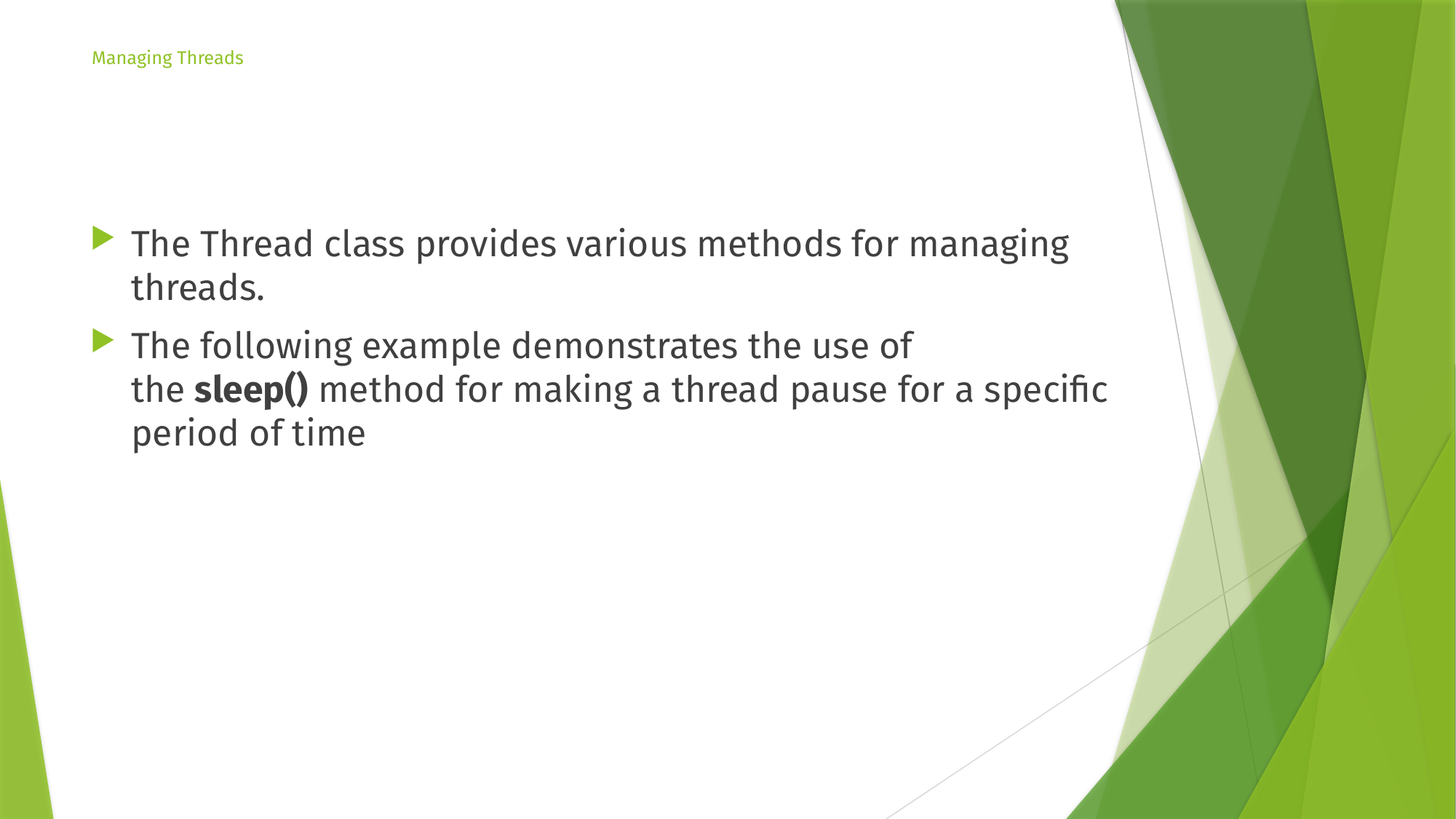

# Managing Threads

The Thread class provides various methods for managing threads.
The following example demonstrates the use of the sleep() method for making a thread pause for a specific period of time